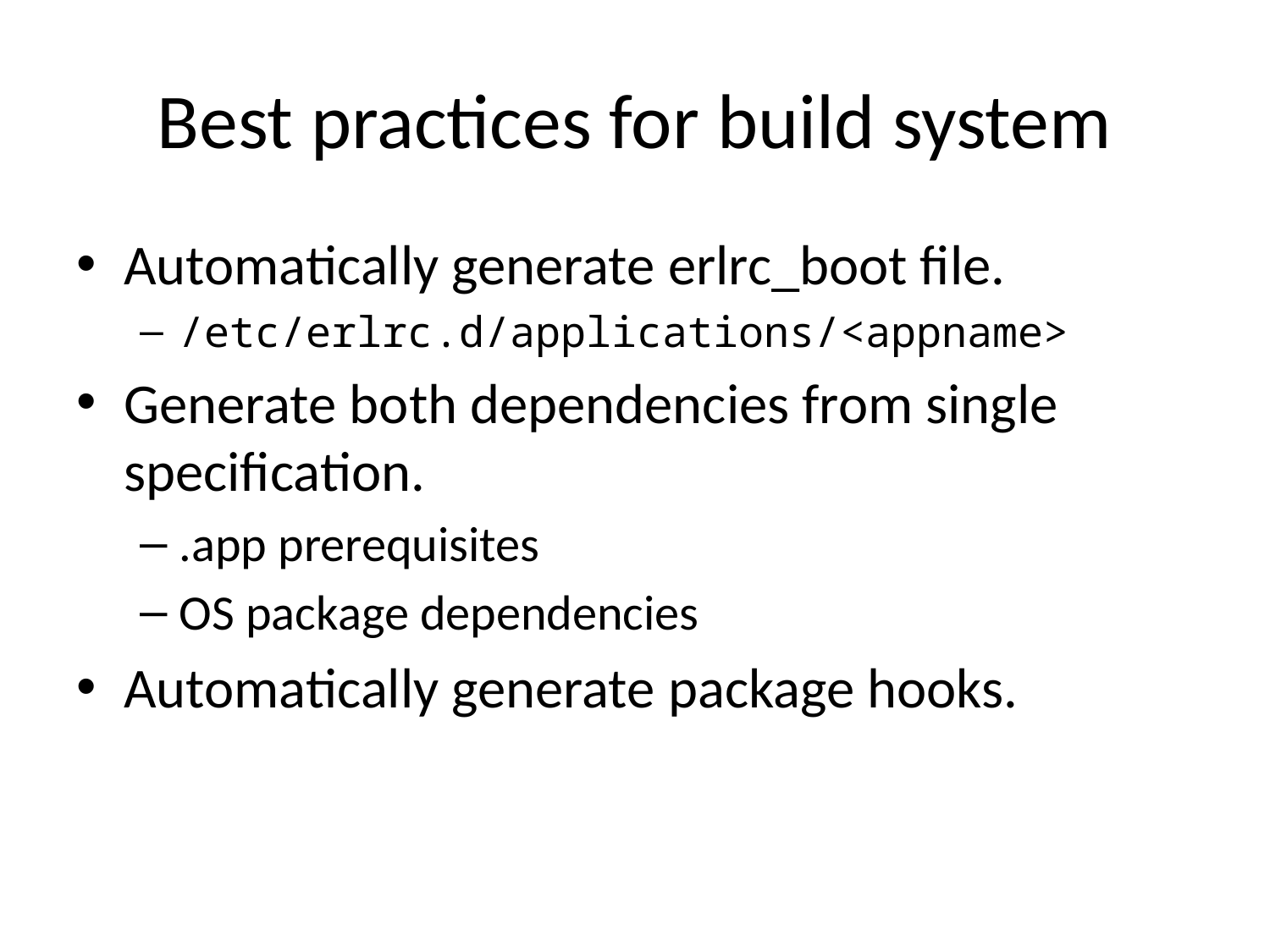

# Best practices for build system
Automatically generate erlrc_boot file.
/etc/erlrc.d/applications/<appname>
Generate both dependencies from single specification.
.app prerequisites
OS package dependencies
Automatically generate package hooks.